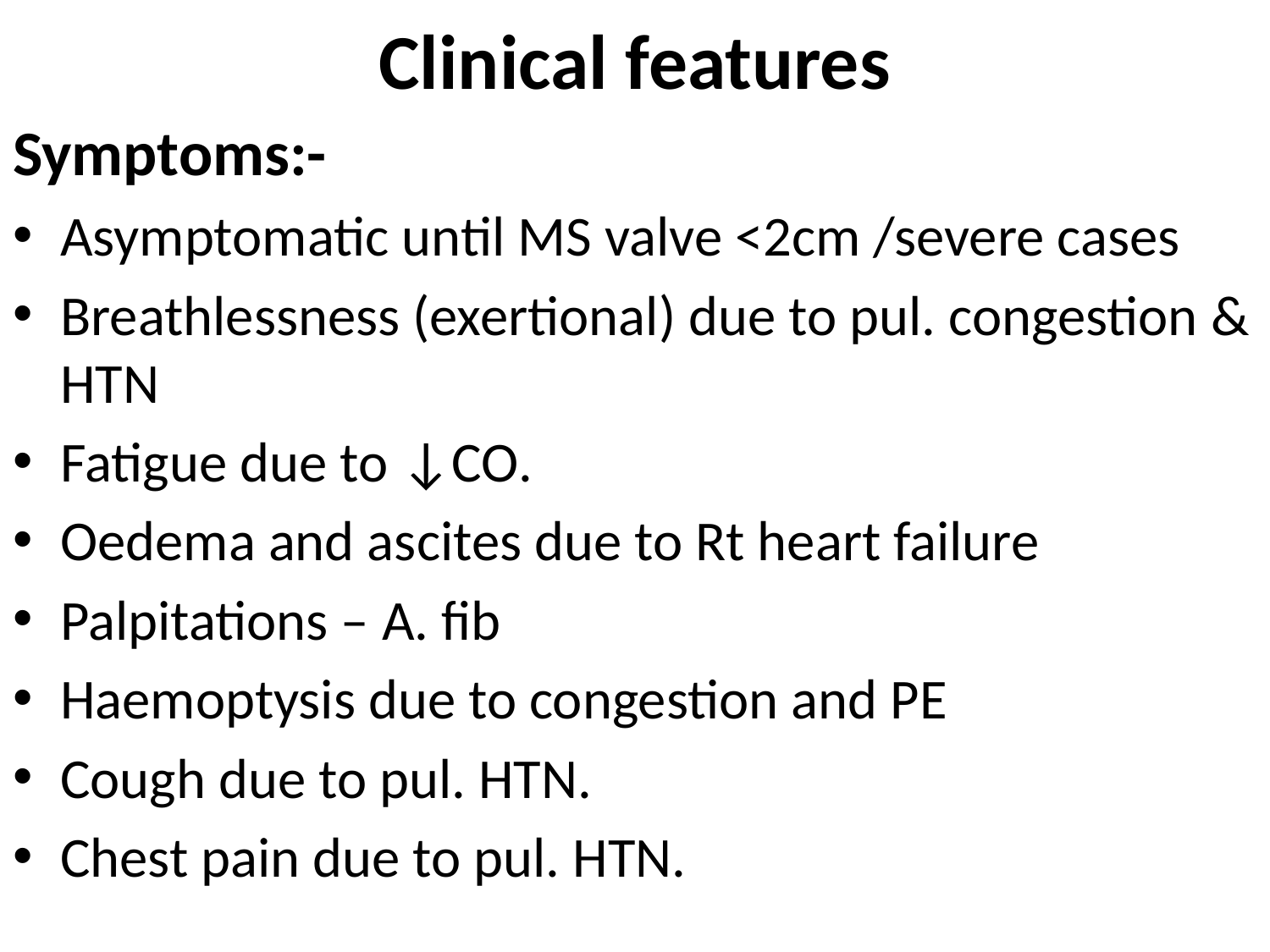

# Clinical features
Symptoms:-
Asymptomatic until MS valve <2cm /severe cases
Breathlessness (exertional) due to pul. congestion & HTN
Fatigue due to ↓CO.
Oedema and ascites due to Rt heart failure
Palpitations – A. fib
Haemoptysis due to congestion and PE
Cough due to pul. HTN.
Chest pain due to pul. HTN.